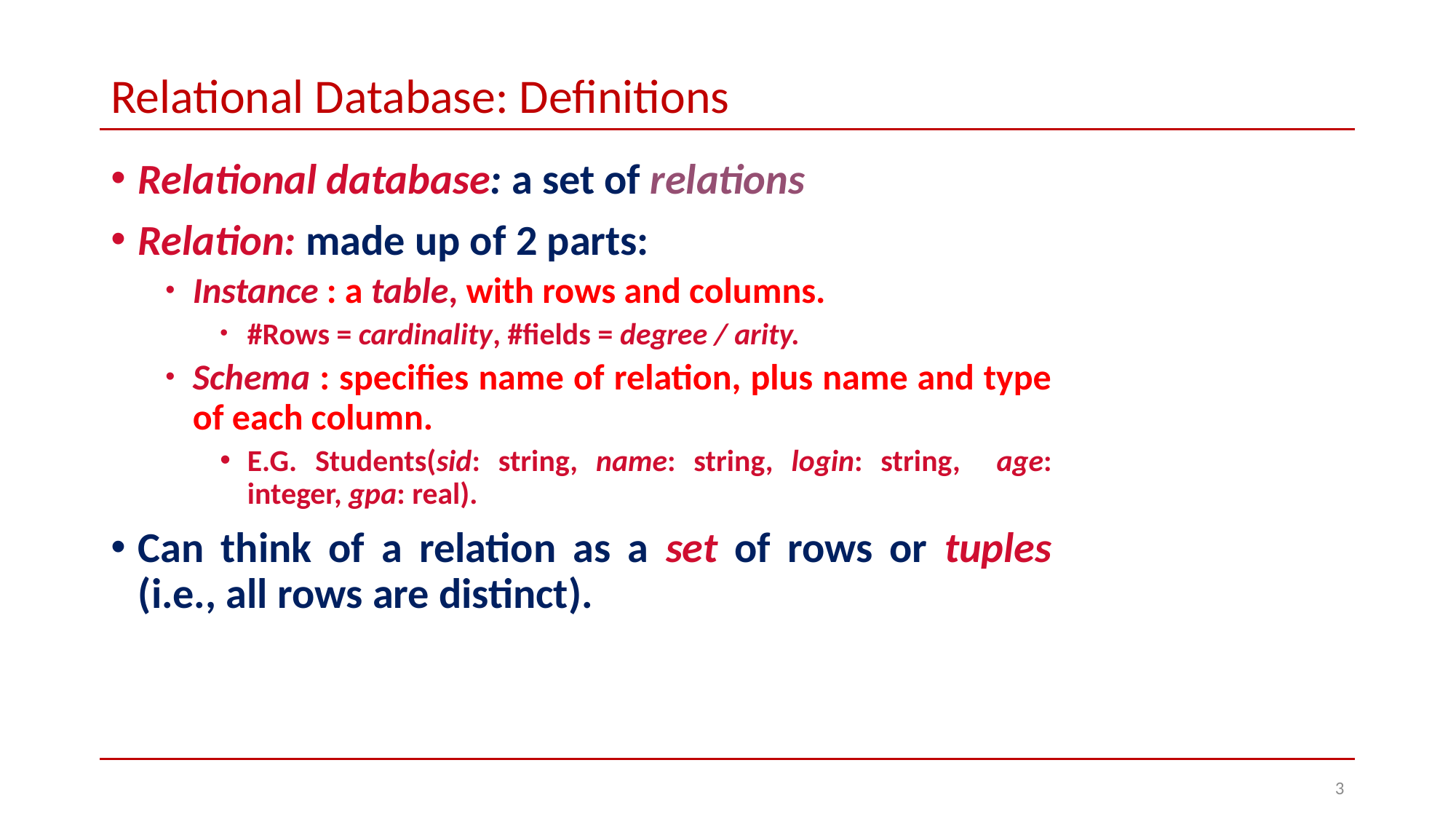

# Relational Database: Definitions
Relational database: a set of relations
Relation: made up of 2 parts:
Instance : a table, with rows and columns.
#Rows = cardinality, #fields = degree / arity.
Schema : specifies name of relation, plus name and type of each column.
E.G. Students(sid: string, name: string, login: string,  age: integer, gpa: real).
Can think of a relation as a set of rows or tuples (i.e., all rows are distinct).

3